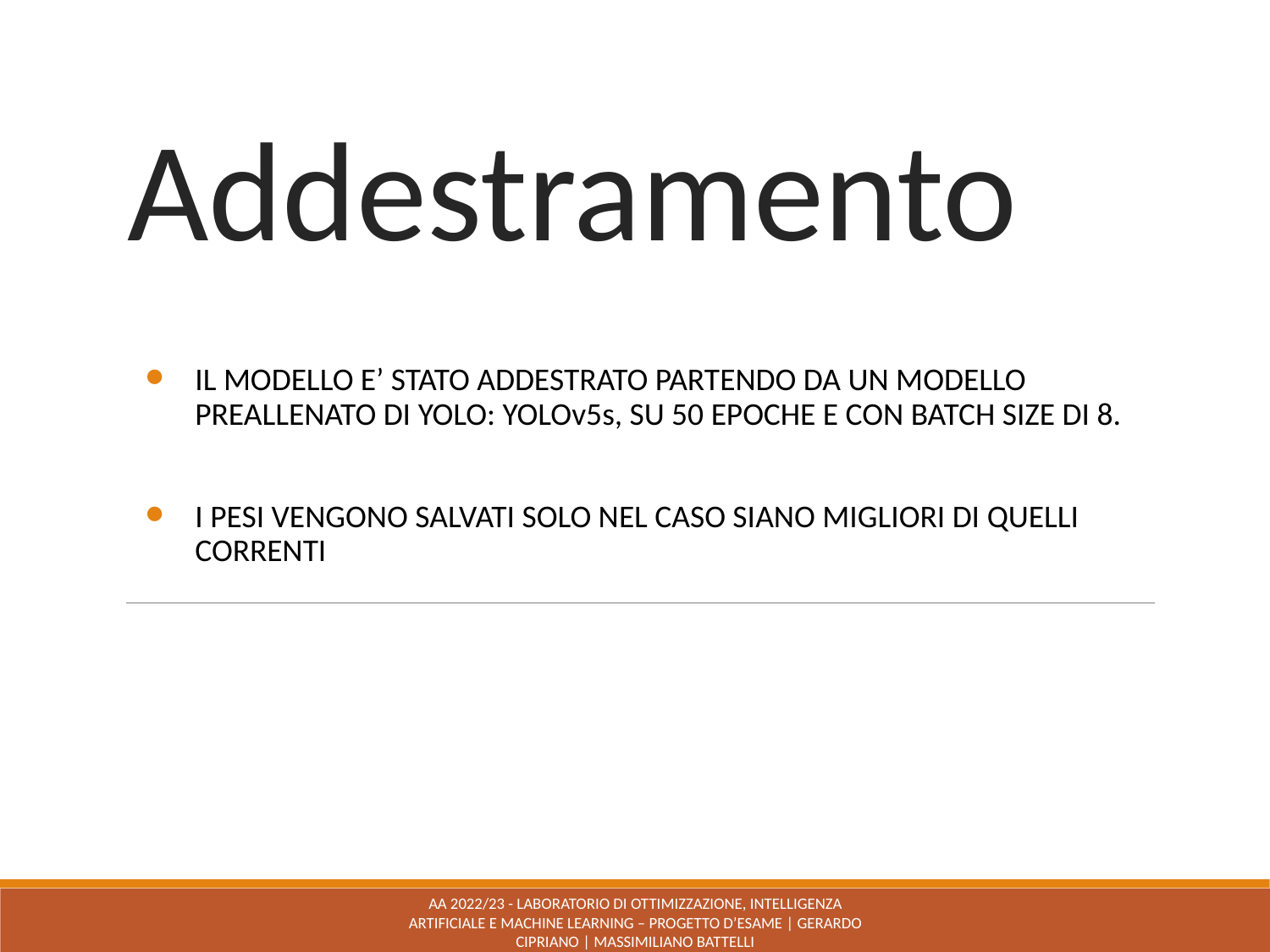

# Addestramento

IL MODELLO E’ STATO ADDESTRATO PARTENDO DA UN MODELLO PREALLENATO DI YOLO: YOLOv5s, SU 50 EPOCHE E CON BATCH SIZE DI 8.
I PESI VENGONO SALVATI SOLO NEL CASO SIANO MIGLIORI DI QUELLI CORRENTI

AA 2022/23 - LABORATORIO DI OTTIMIZZAZIONE, INTELLIGENZA ARTIFICIALE E MACHINE LEARNING – PROGETTO D’ESAME | GERARDO CIPRIANO | MASSIMILIANO BATTELLI